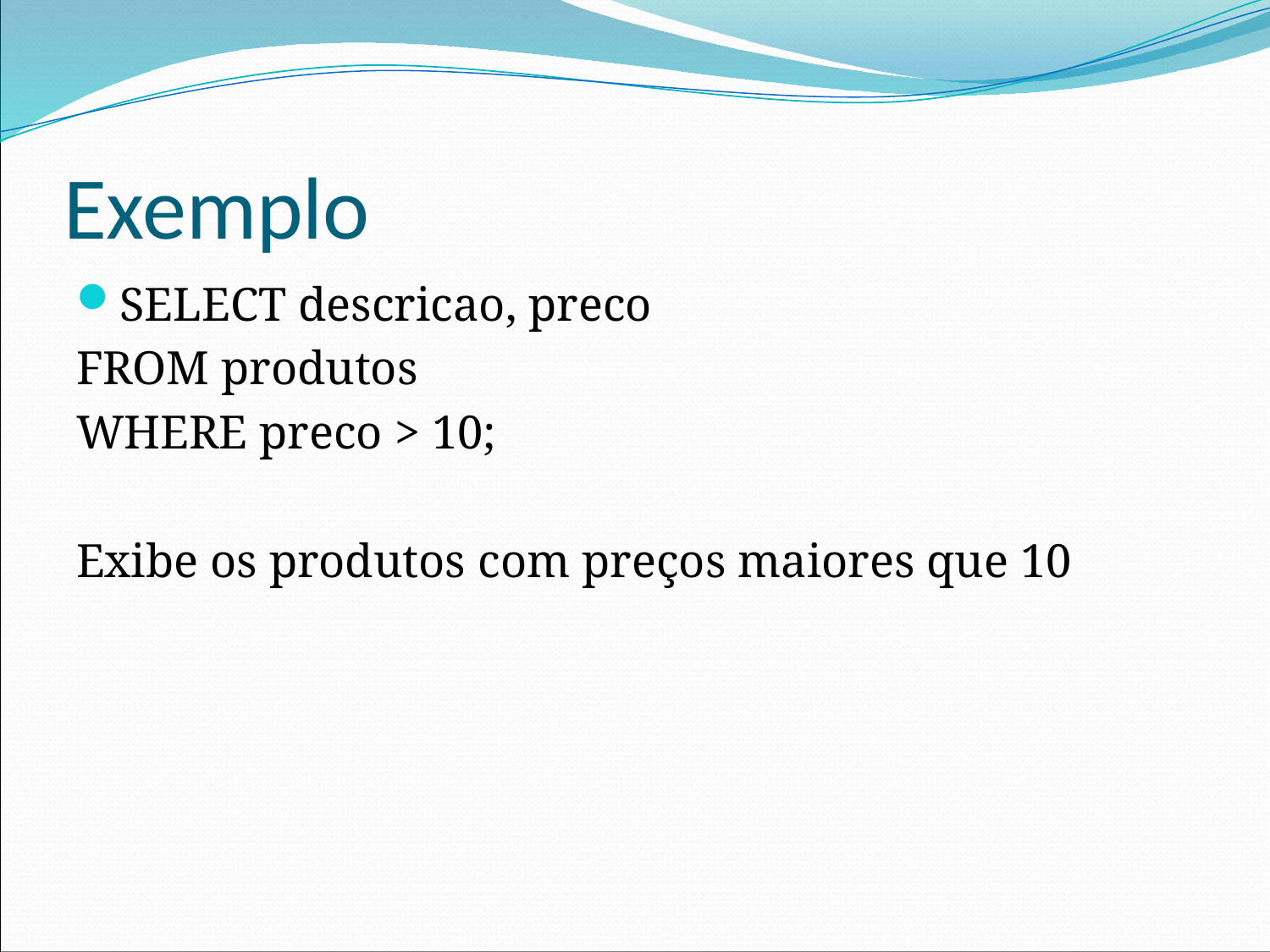

# Exemplo
SELECT descricao, preco
FROM produtos
WHERE preco > 10;

Exibe os produtos com preços maiores que 10